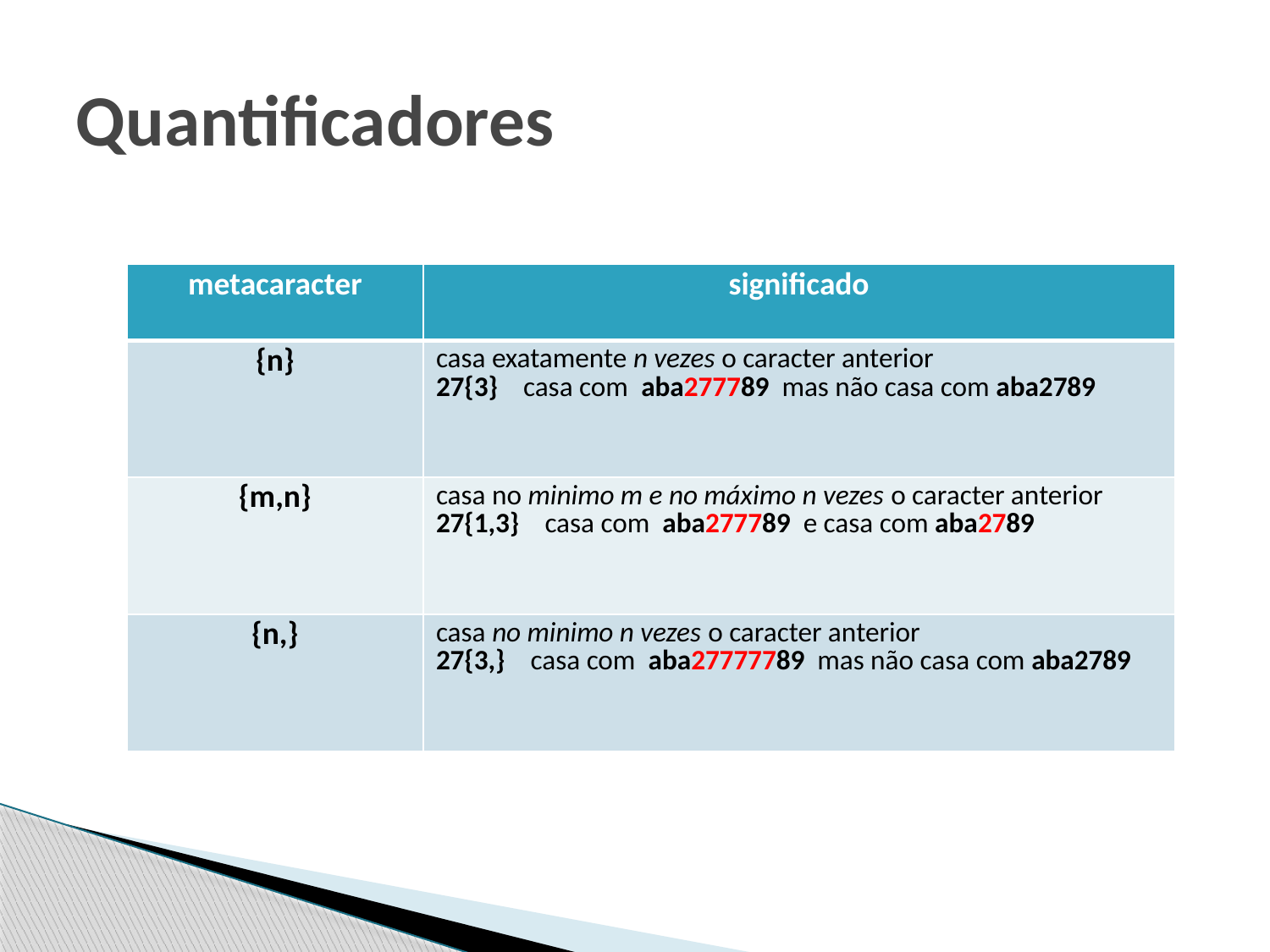

# Quantificadores

| metacaracter | significado |
| --- | --- |
| {n} | casa exatamente n vezes o caracter anterior 27{3} casa com aba277789 mas não casa com aba2789 |
| {m,n} | casa no minimo m e no máximo n vezes o caracter anterior 27{1,3} casa com aba277789 e casa com aba2789 |
| {n,} | casa no minimo n vezes o caracter anterior 27{3,} casa com aba27777789 mas não casa com aba2789 |